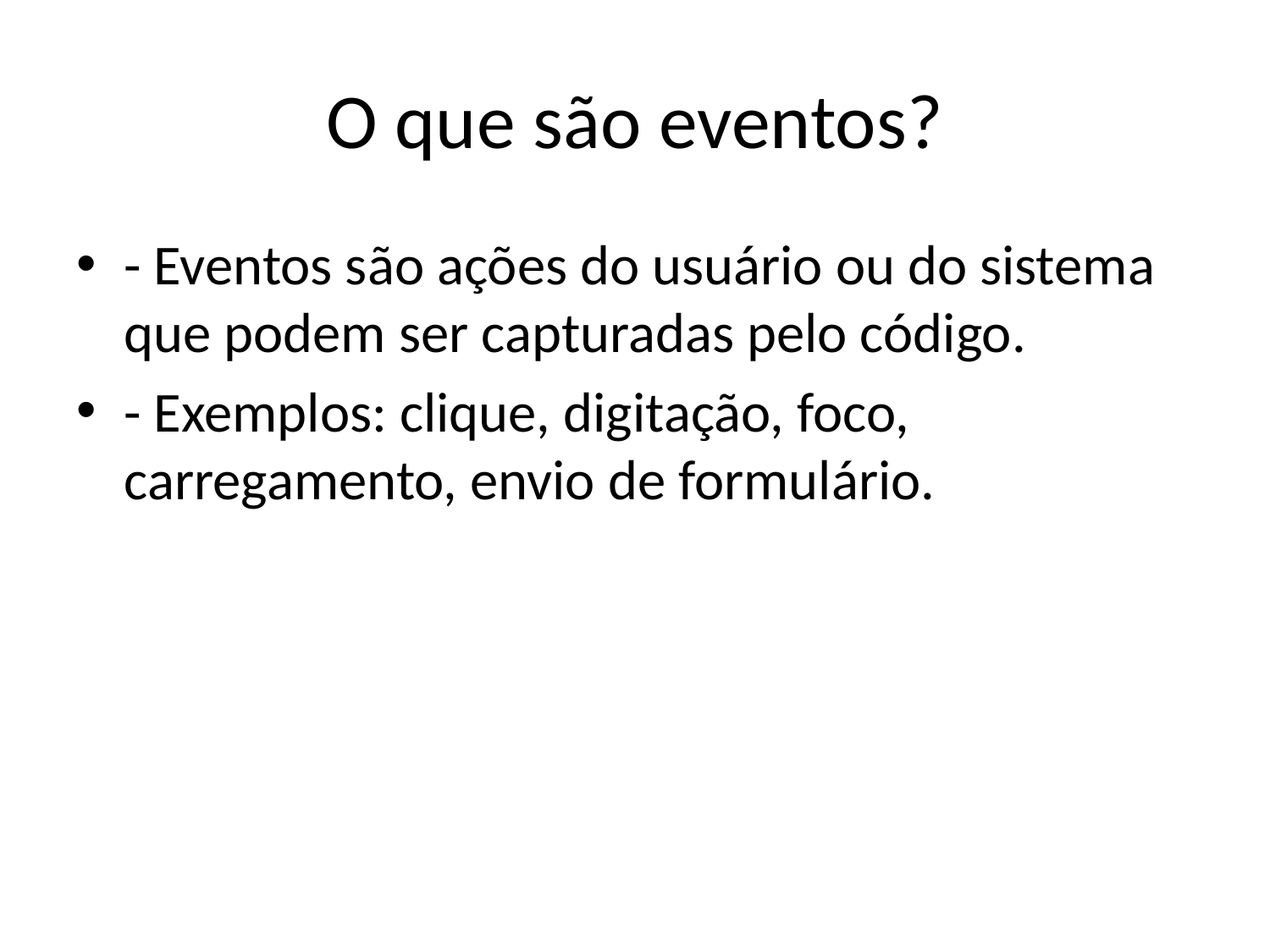

# O que são eventos?
- Eventos são ações do usuário ou do sistema que podem ser capturadas pelo código.
- Exemplos: clique, digitação, foco, carregamento, envio de formulário.